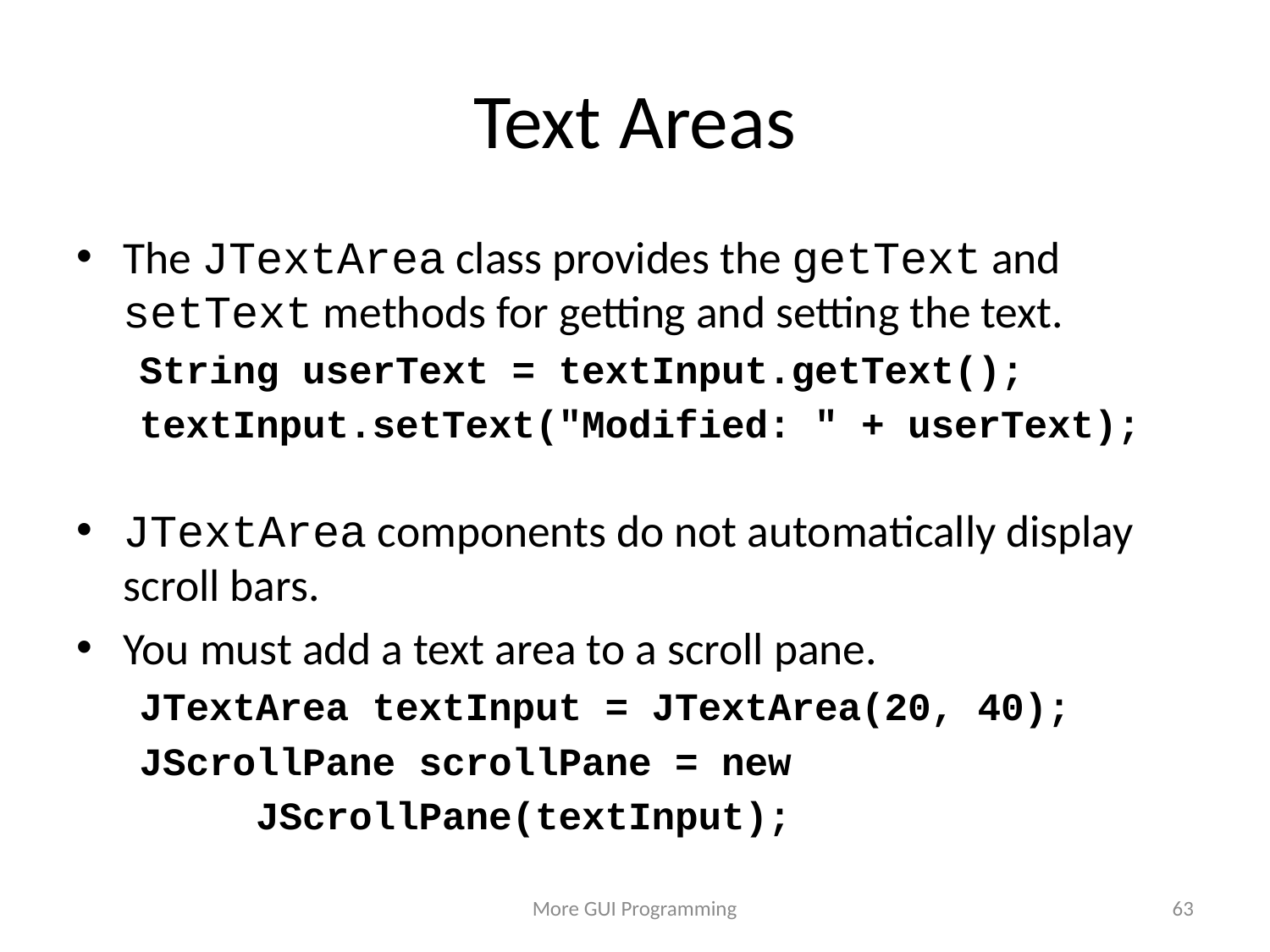

# Text Areas
The JTextArea class provides the getText and  setText methods for getting and setting the text.
String userText = textInput.getText();
textInput.setText("Modified: " + userText);
JTextArea components do not automatically display scroll bars.
You must add a text area to a scroll pane.
JTextArea textInput = JTextArea(20, 40);
JScrollPane scrollPane = new
     JScrollPane(textInput);

More GUI Programming
63